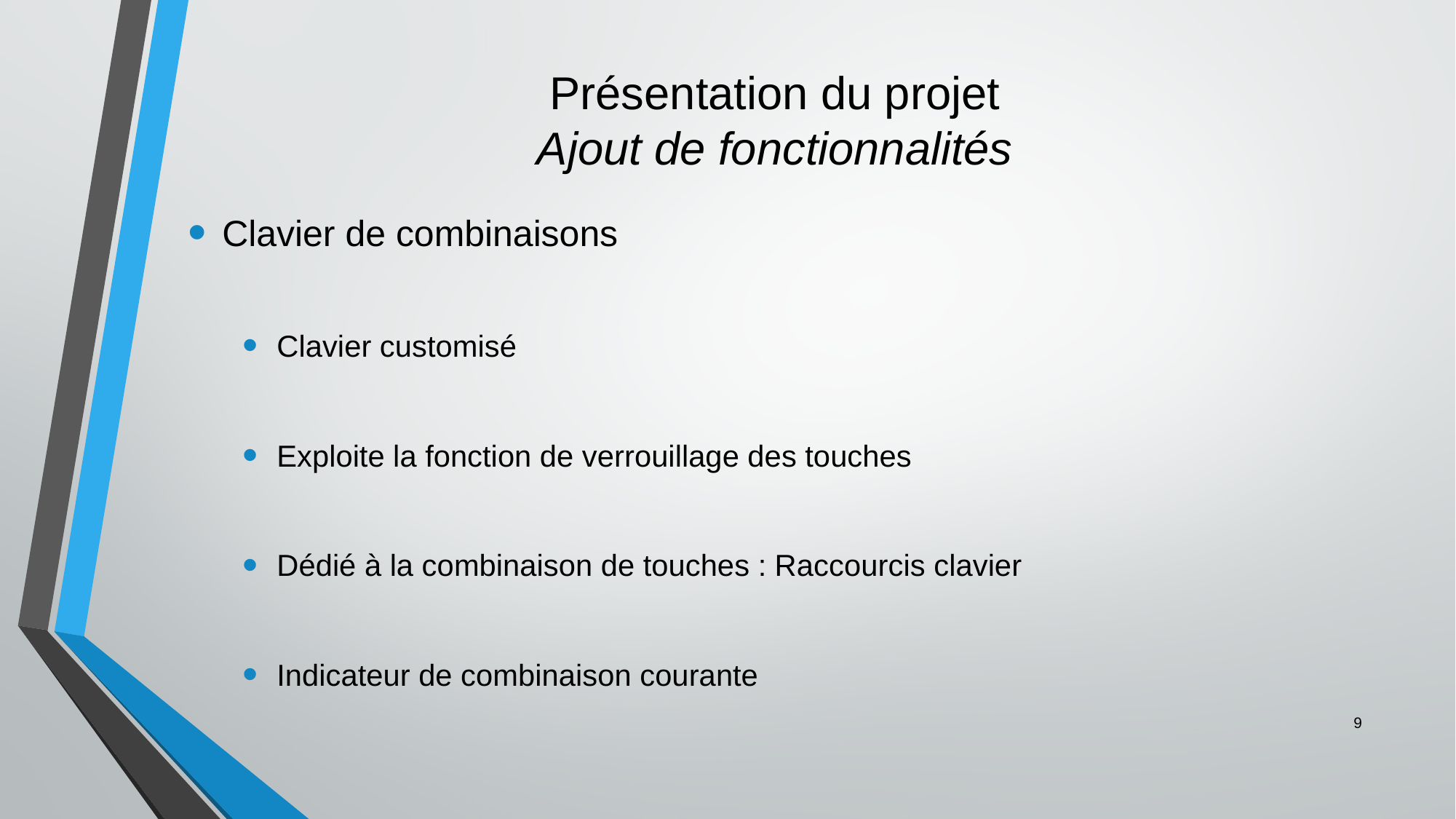

# Présentation du projet Ajout de fonctionnalités
Clavier de combinaisons

Clavier customisé

Exploite la fonction de verrouillage des touches

Dédié à la combinaison de touches : Raccourcis clavier

Indicateur de combinaison courante
9